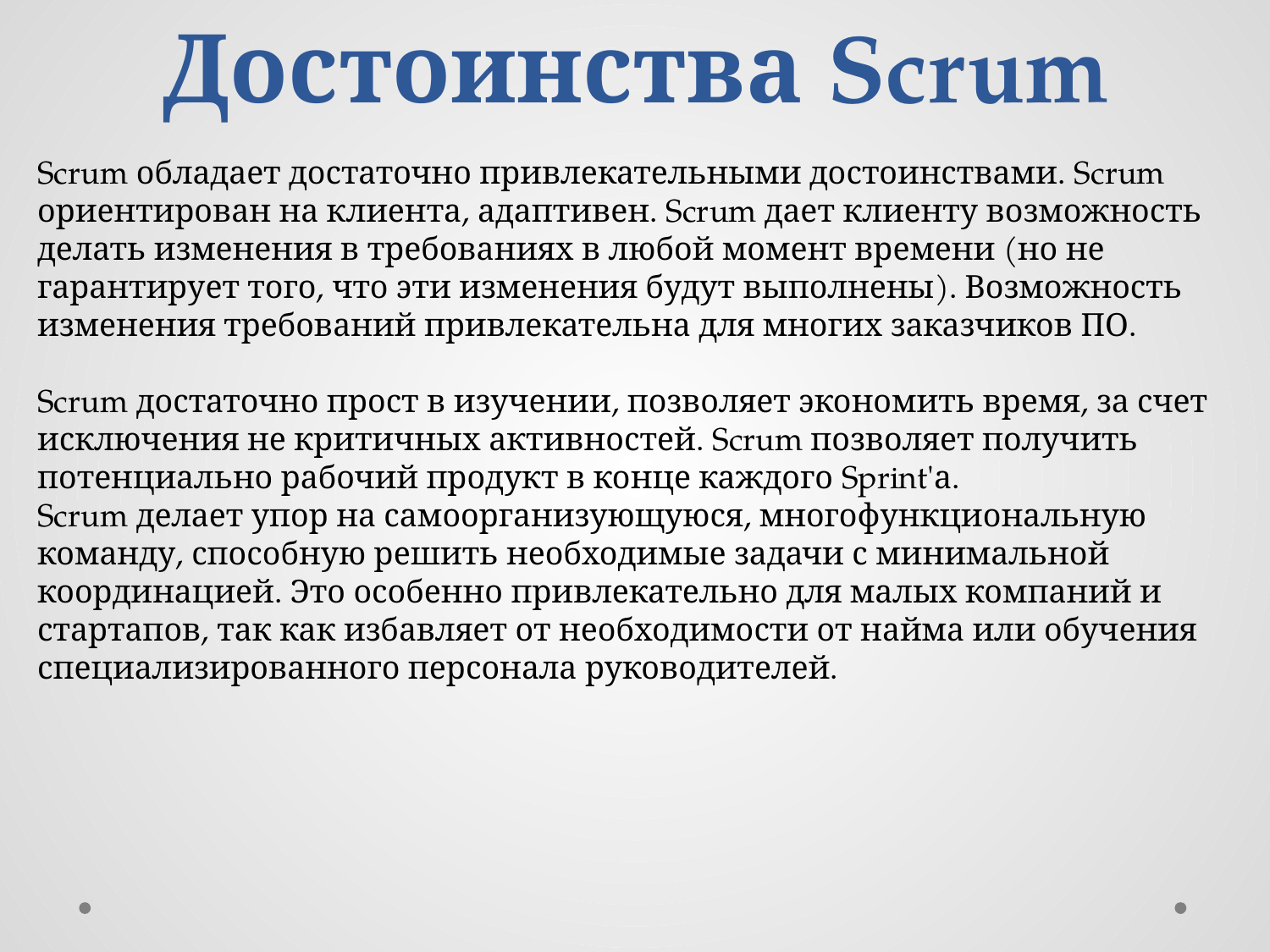

# Достоинства Scrum
Scrum обладает достаточно привлекательными достоинствами. Scrum ориентирован на клиента, адаптивен. Scrum дает клиенту возможность делать изменения в требованиях в любой момент времени (но не гарантирует того, что эти изменения будут выполнены). Возможность изменения требований привлекательна для многих заказчиков ПО.
Scrum достаточно прост в изучении, позволяет экономить время, за счет исключения не критичных активностей. Scrum позволяет получить потенциально рабочий продукт в конце каждого Sprint'а.
Scrum делает упор на самоорганизующуюся, многофункциональную команду, способную решить необходимые задачи с минимальной координацией. Это особенно привлекательно для малых компаний и стартапов, так как избавляет от необходимости от найма или обучения специализированного персонала руководителей.